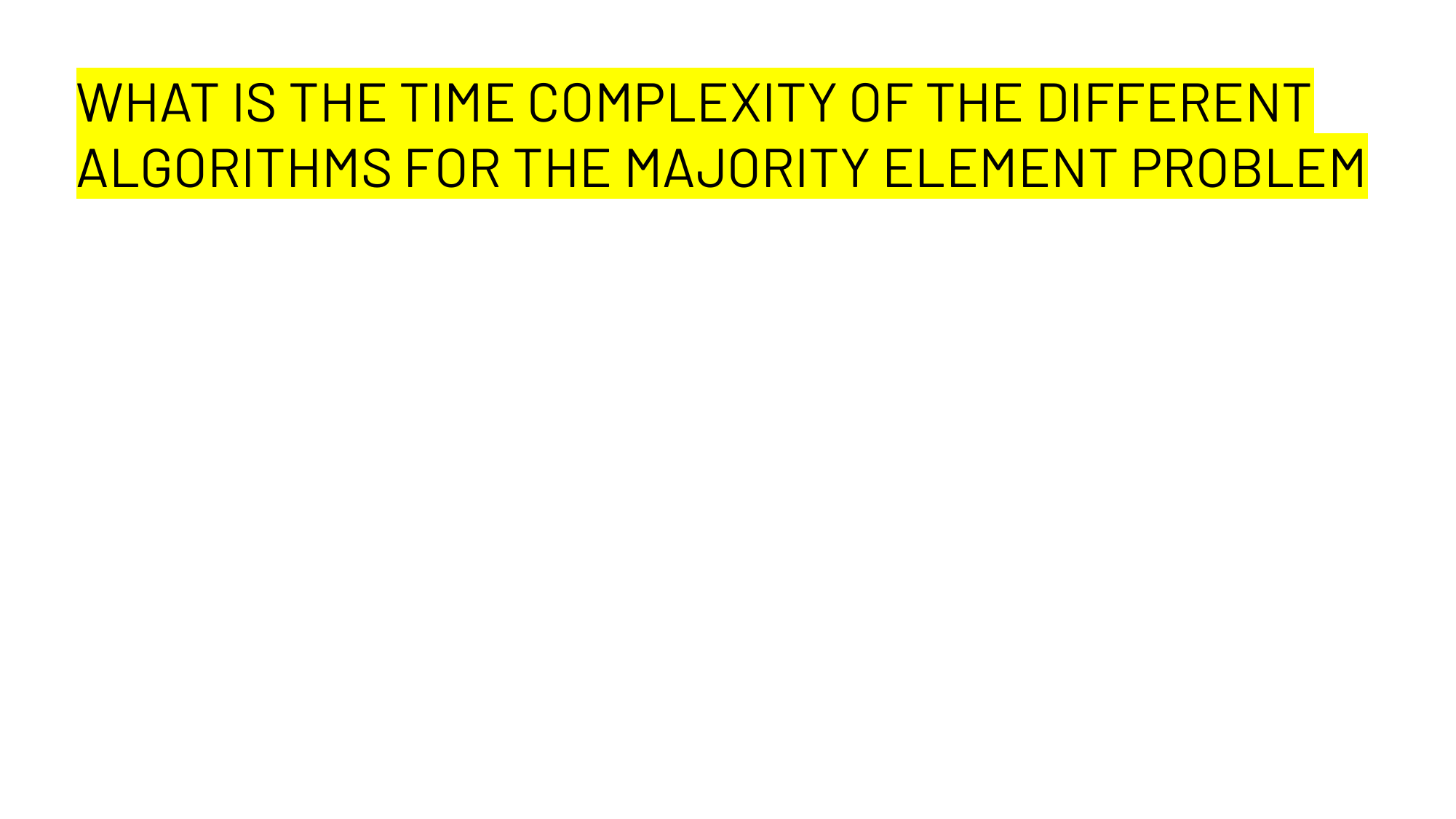

WHAT IS THE TIME COMPLEXITY OF THE DIFFERENT ALGORITHMS FOR THE MAJORITY ELEMENT PROBLEM